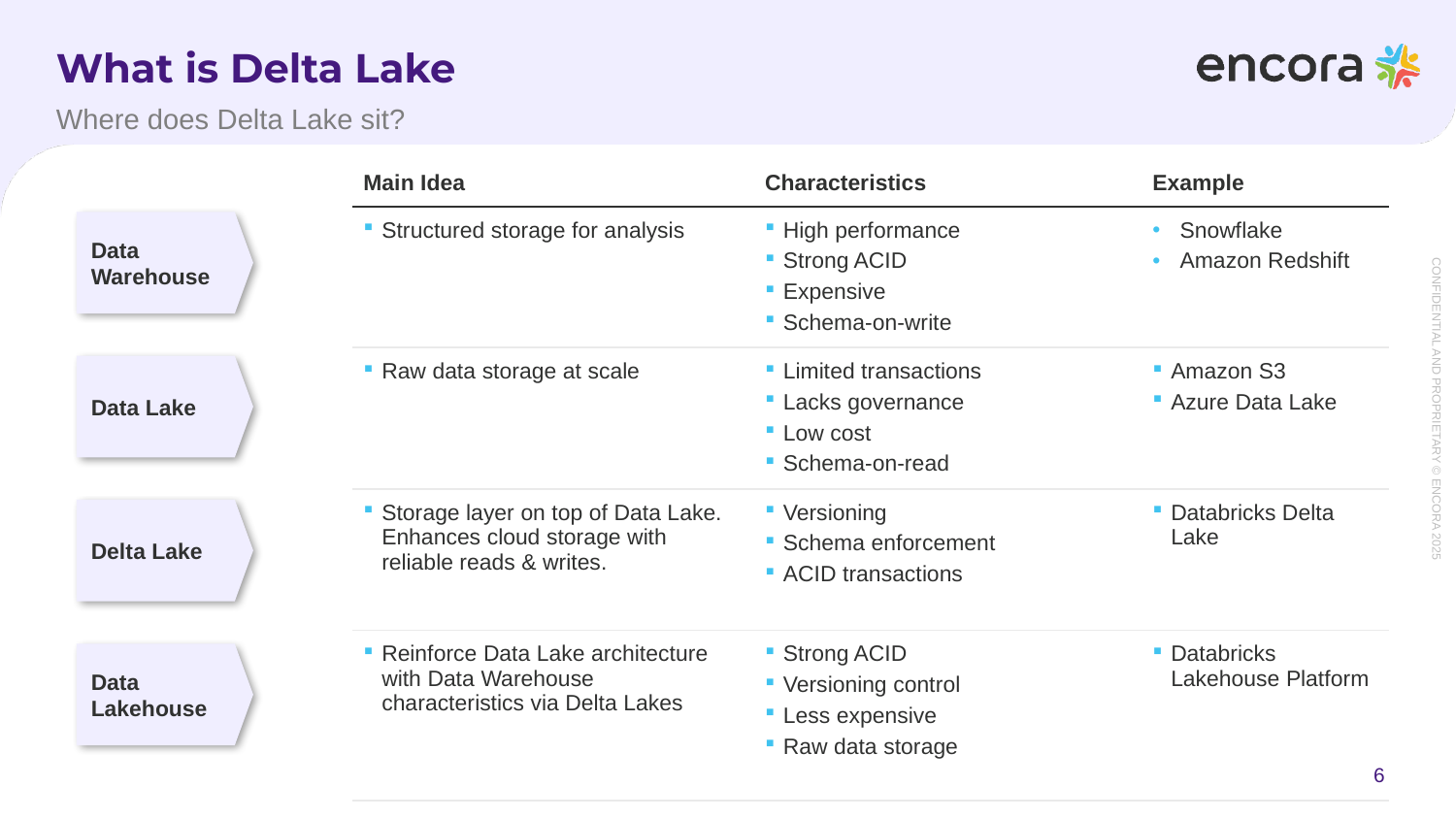

# What is Delta Lake
Where does Delta Lake sit?
| Main Idea | Characteristics | Example |
| --- | --- | --- |
| Structured storage for analysis | High performance Strong ACID Expensive Schema-on-write | Snowflake Amazon Redshift |
| Raw data storage at scale | Limited transactions Lacks governance Low cost Schema-on-read | Amazon S3 Azure Data Lake |
| Storage layer on top of Data Lake. Enhances cloud storage with reliable reads & writes. | Versioning Schema enforcement ACID transactions | Databricks Delta Lake |
| Reinforce Data Lake architecture with Data Warehouse characteristics via Delta Lakes | Strong ACID Versioning control Less expensive Raw data storage | Databricks Lakehouse Platform |
Data Warehouse
Data Lake
Delta Lake
Data Lakehouse